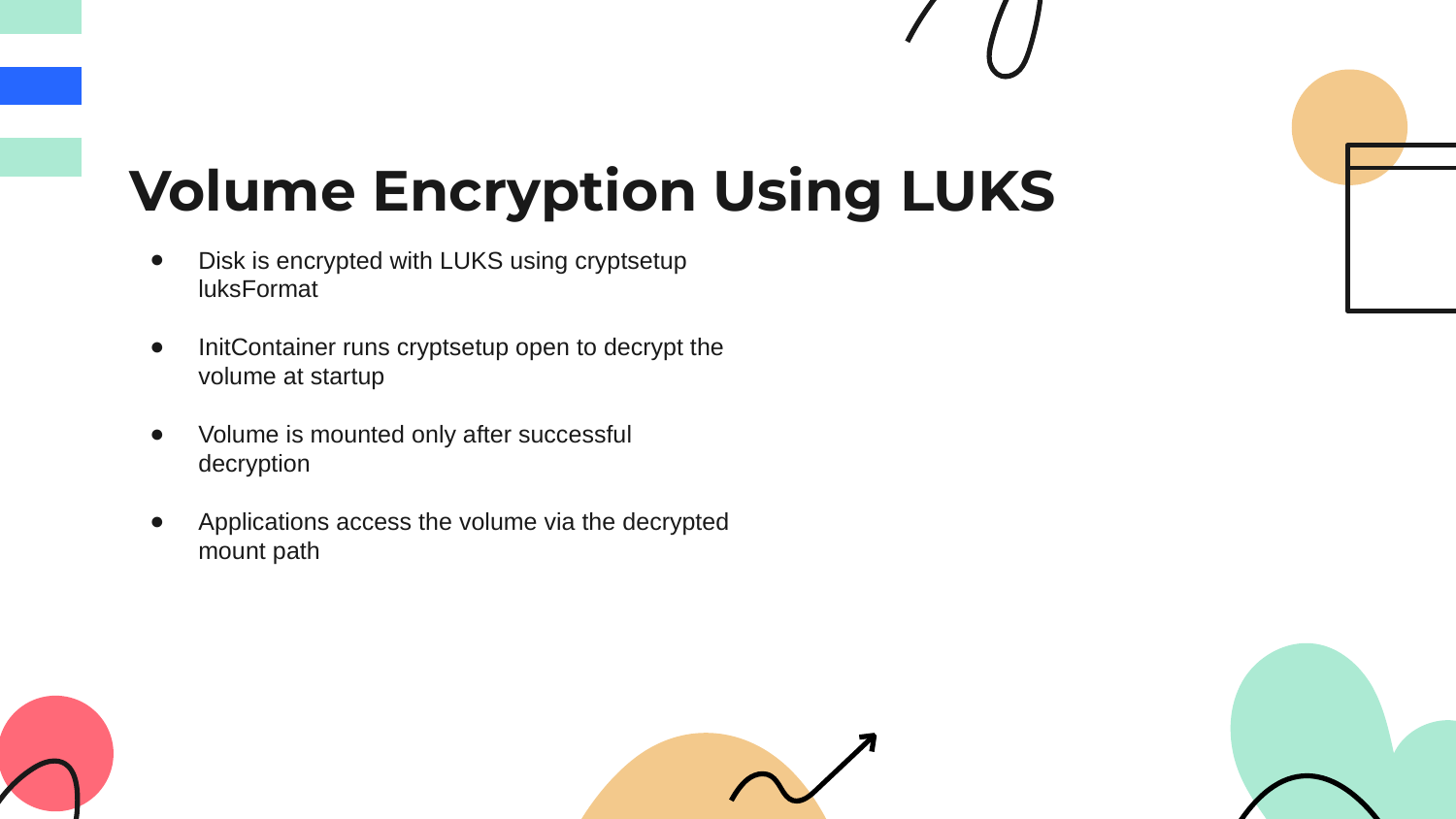

# Volume Encryption Using LUKS
Disk is encrypted with LUKS using cryptsetup luksFormat

InitContainer runs cryptsetup open to decrypt the volume at startup

Volume is mounted only after successful decryption

Applications access the volume via the decrypted mount path